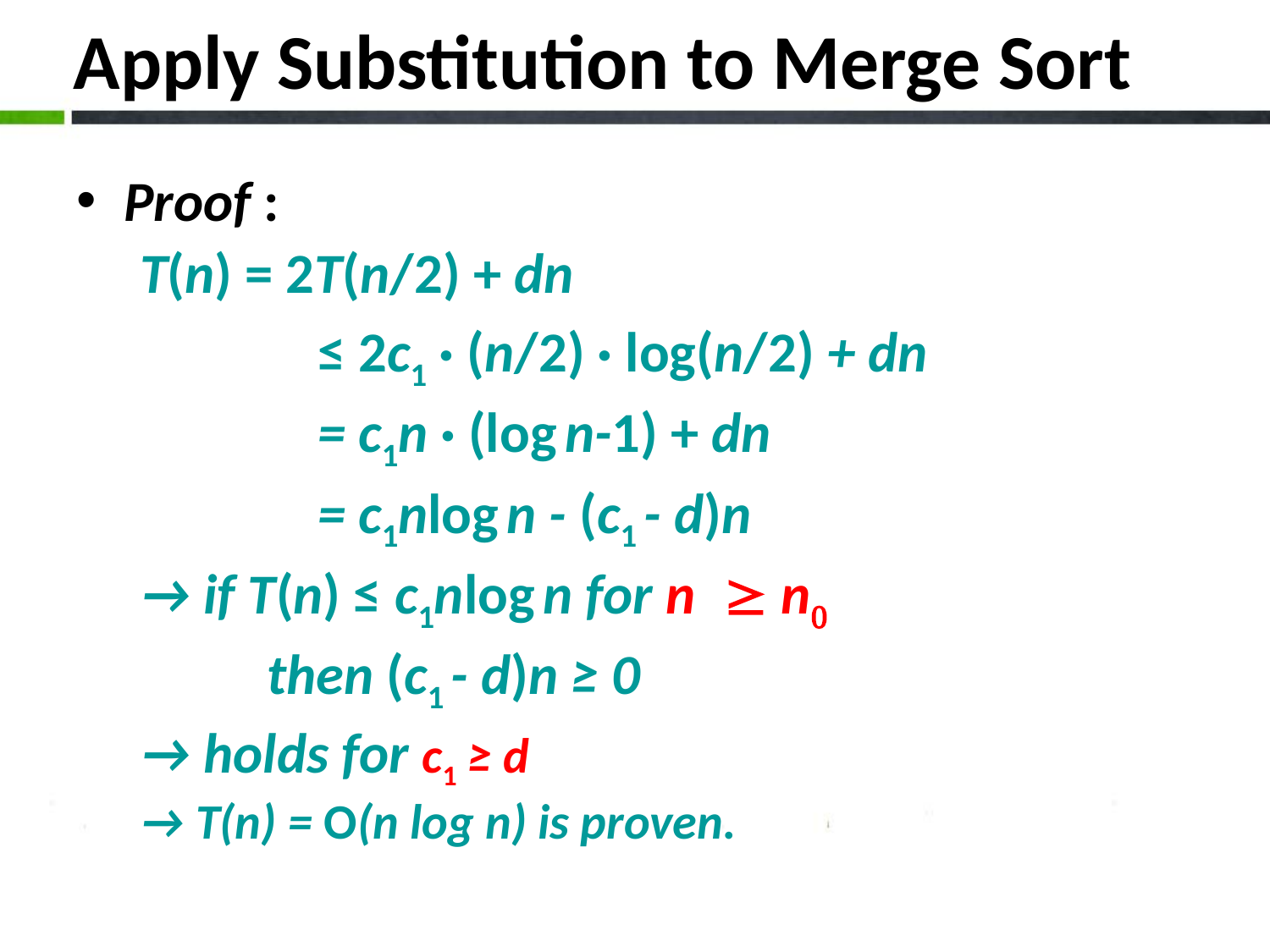

# Apply Substitution to Merge Sort
Proof :
T(n) = 2T(n/2) + dn
	    ≤ 2c1 · (n/2) · log(n/2) + dn
	    = c1n · (log n-1) + dn
	    = c1nlog n - (c1 - d)n
→ if T(n) ≤ c1nlog n for n ≥ n0
	then (c1 - d)n ≥ 0
→ holds for c1 ≥ d
→ T(n) = O(n log n) is proven.